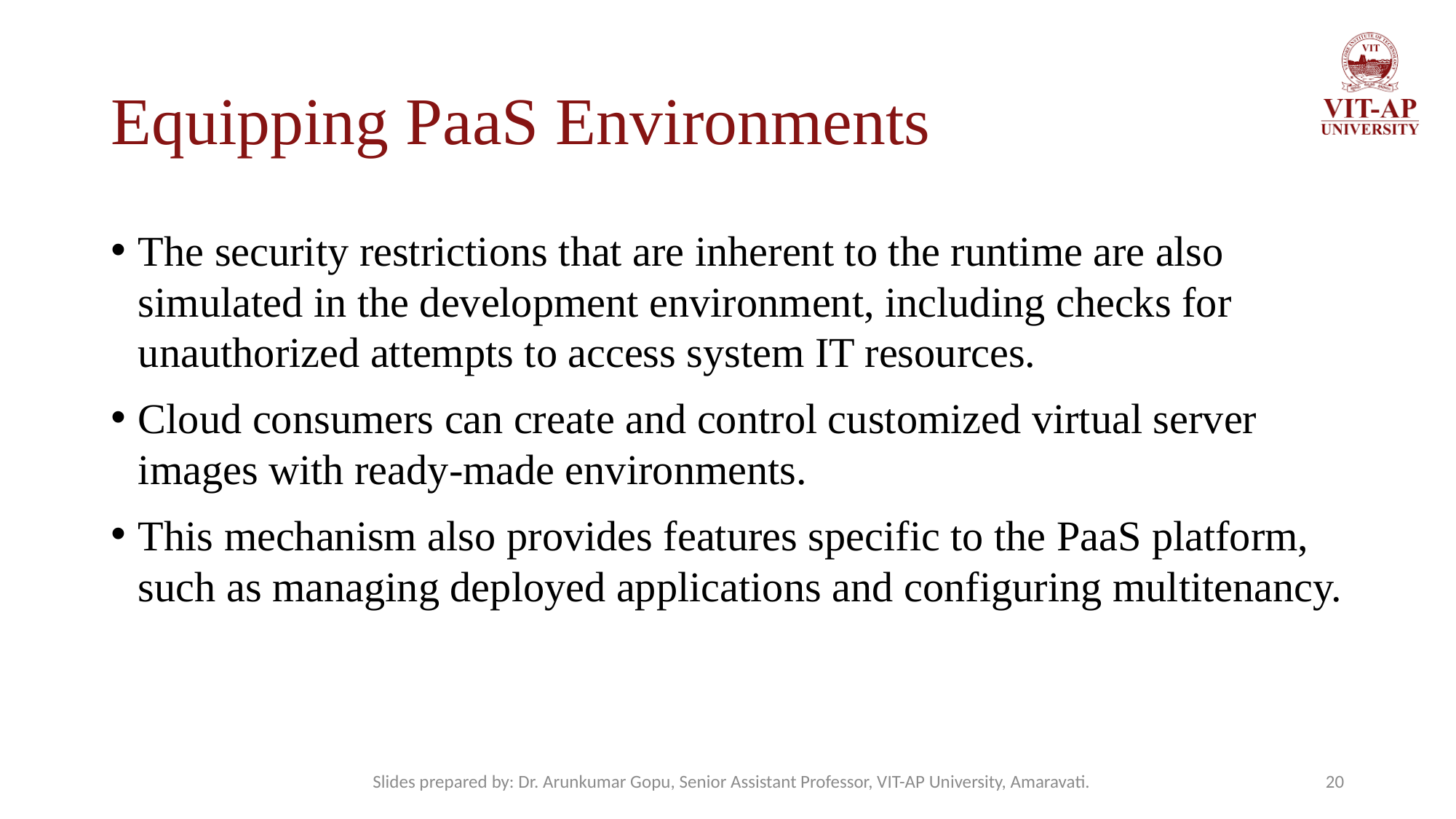

# Equipping PaaS Environments
The security restrictions that are inherent to the runtime are also simulated in the development environment, including checks for unauthorized attempts to access system IT resources.
Cloud consumers can create and control customized virtual server images with ready-made environments.
This mechanism also provides features specific to the PaaS platform, such as managing deployed applications and configuring multitenancy.
Slides prepared by: Dr. Arunkumar Gopu, Senior Assistant Professor, VIT-AP University, Amaravati.
20